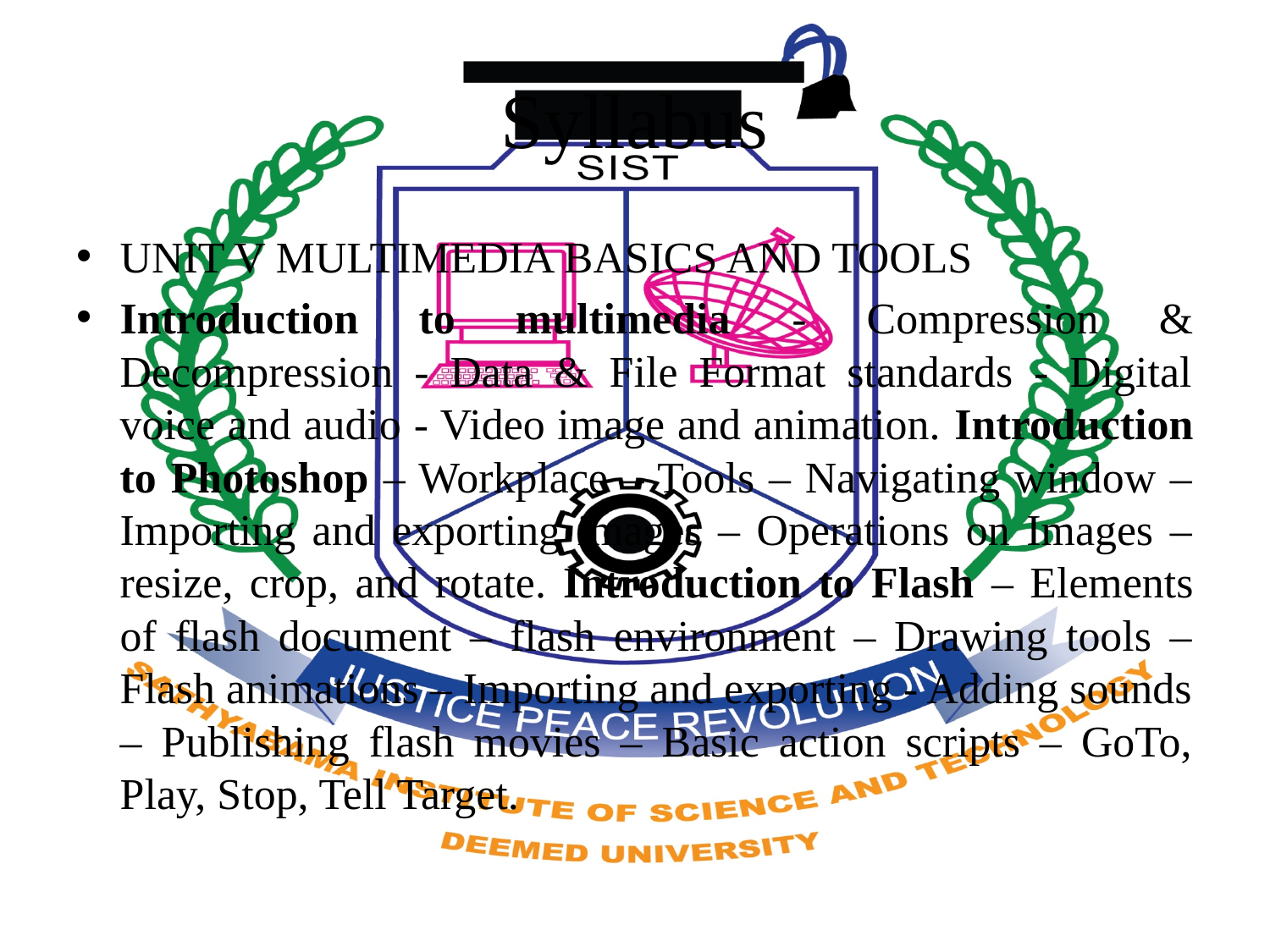

# Syllabus
UNIT V MULTIMEDIA BASICS AND TOOLS
Introduction to multimedia - Compression & Decompression - Data & File Format standards - Digital voice and audio - Video image and animation. Introduction to Photoshop – Workplace – Tools – Navigating window – Importing and exporting images – Operations on Images – resize, crop, and rotate. Introduction to Flash – Elements of flash document – flash environment – Drawing tools – Flash animations – Importing and exporting - Adding sounds – Publishing flash movies – Basic action scripts – GoTo, Play, Stop, Tell Target.